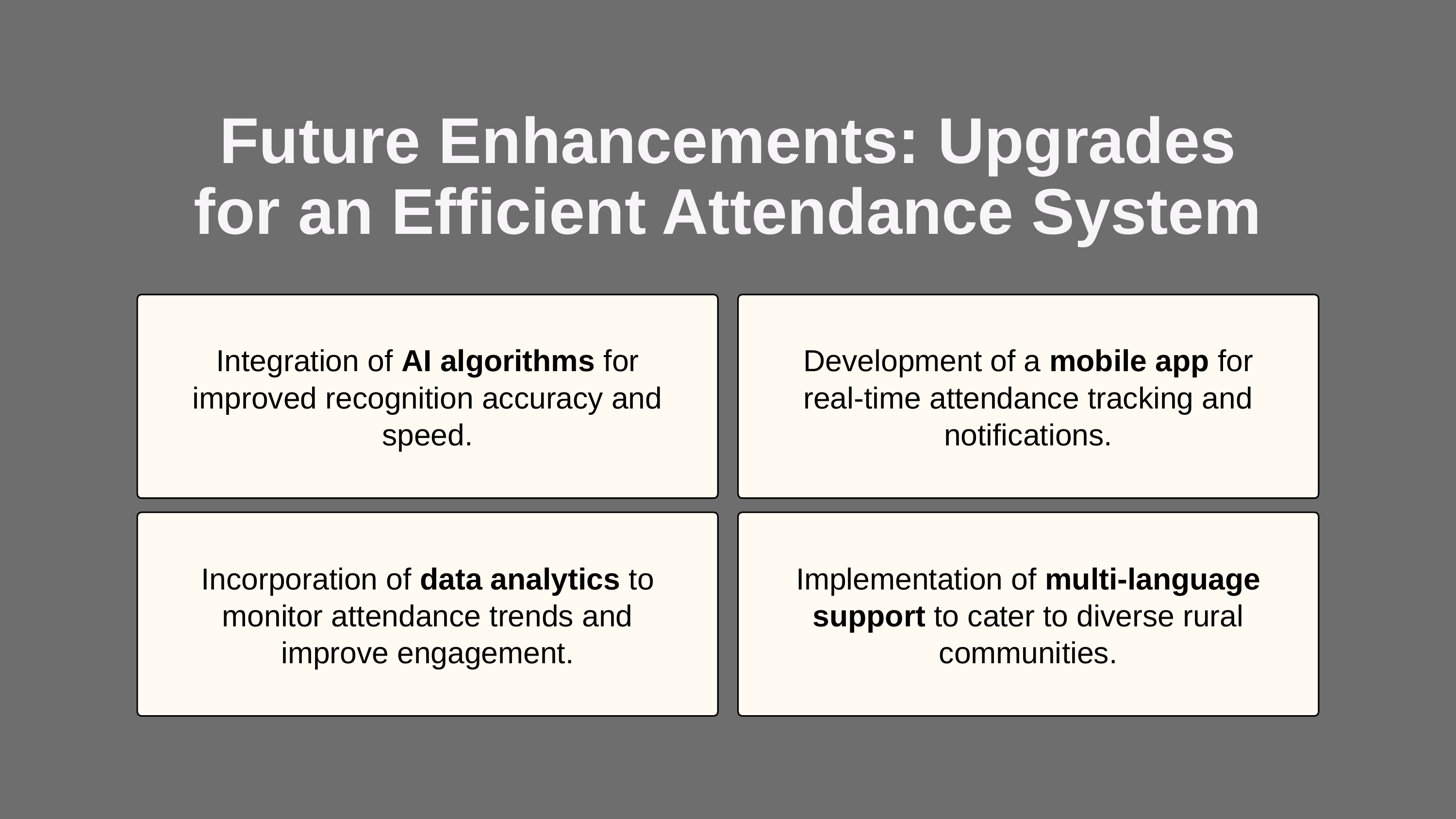

Future Enhancements: Upgrades for an Efficient Attendance System

Integration of AI algorithms for improved recognition accuracy and speed.
Development of a mobile app for real-time attendance tracking and notifications.

Incorporation of data analytics to monitor attendance trends and improve engagement.
Implementation of multi-language support to cater to diverse rural communities.